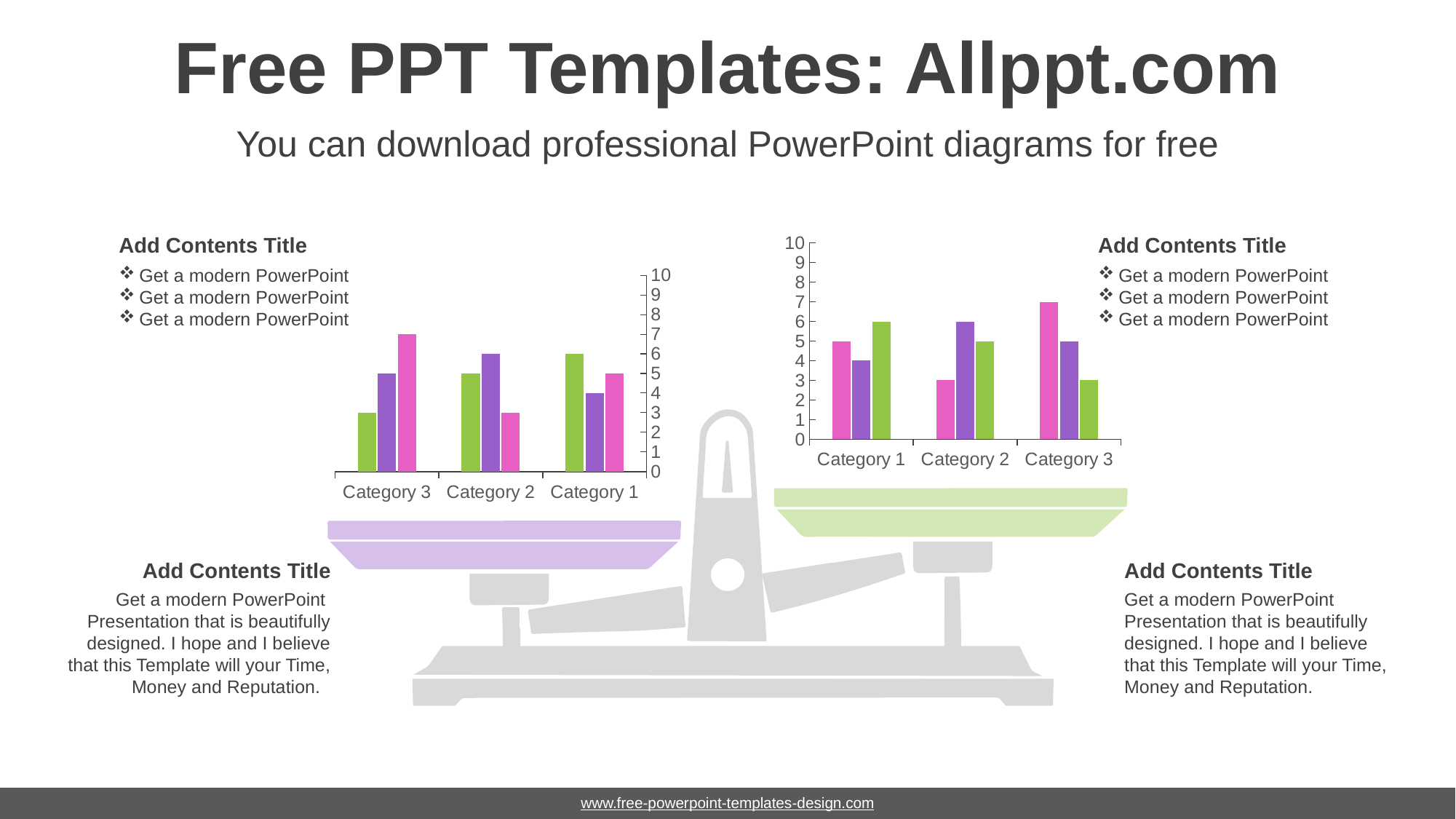

# Free PPT Templates: Allppt.com
You can download professional PowerPoint diagrams for free
Add Contents Title
Get a modern PowerPoint
Get a modern PowerPoint
Get a modern PowerPoint
Add Contents Title
Get a modern PowerPoint
Get a modern PowerPoint
Get a modern PowerPoint

### Chart

| Category | Series 1 | Series 2 | Series 3 |
|---|---|---|---|
| Category 1 | 5.0 | 4.0 | 6.0 |
| Category 2 | 3.0 | 6.0 | 5.0 |
| Category 3 | 7.0 | 5.0 | 3.0 |

### Chart

| Category | Series 1 | Series 2 | Series 3 |
|---|---|---|---|
| Category 1 | 5.0 | 4.0 | 6.0 |
| Category 2 | 3.0 | 6.0 | 5.0 |
| Category 3 | 7.0 | 5.0 | 3.0 |

Add Contents Title
Get a modern PowerPoint  Presentation that is beautifully designed. I hope and I believe that this Template will your Time, Money and Reputation.
Add Contents Title
Get a modern PowerPoint  Presentation that is beautifully designed. I hope and I believe that this Template will your Time, Money and Reputation.
www.free-powerpoint-templates-design.com